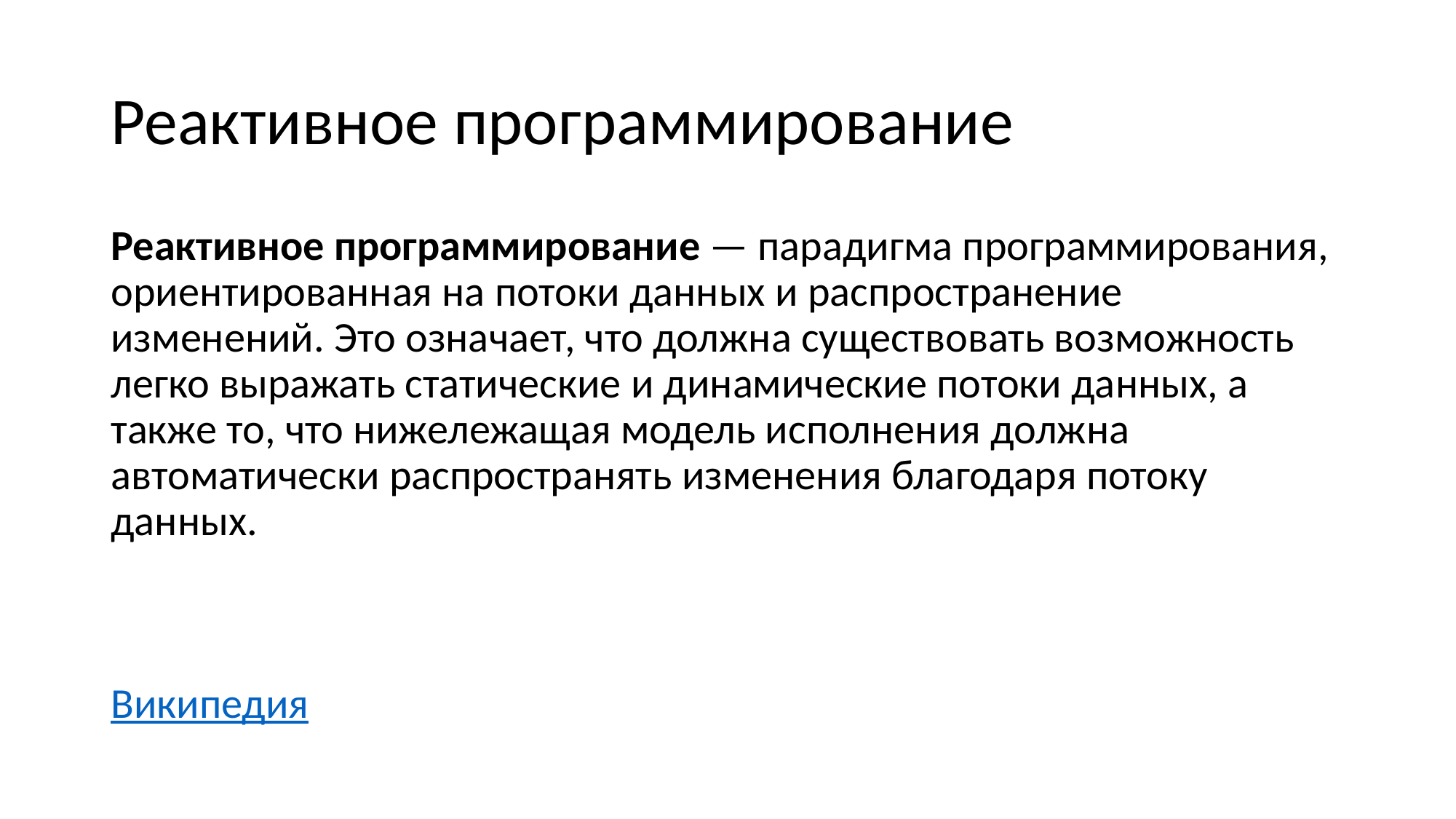

# Реактивное программирование
Реактивное программирование — парадигма программирования, ориентированная на потоки данных и распространение изменений. Это означает, что должна существовать возможность легко выражать статические и динамические потоки данных, а также то, что нижележащая модель исполнения должна автоматически распространять изменения благодаря потоку данных.

Википедия